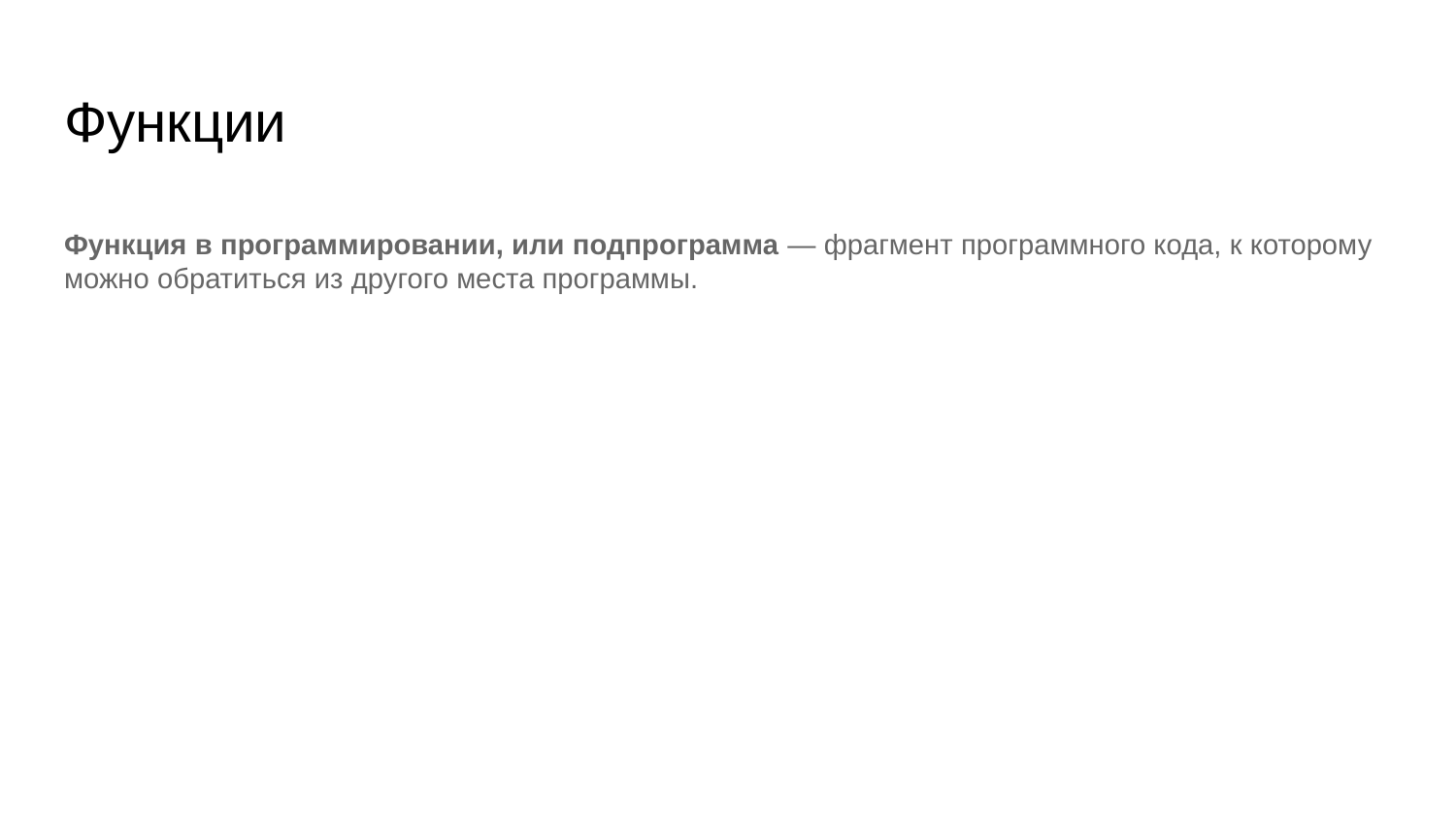

# Функции
Функция в программировании, или подпрограмма — фрагмент программного кода, к которому можно обратиться из другого места программы.